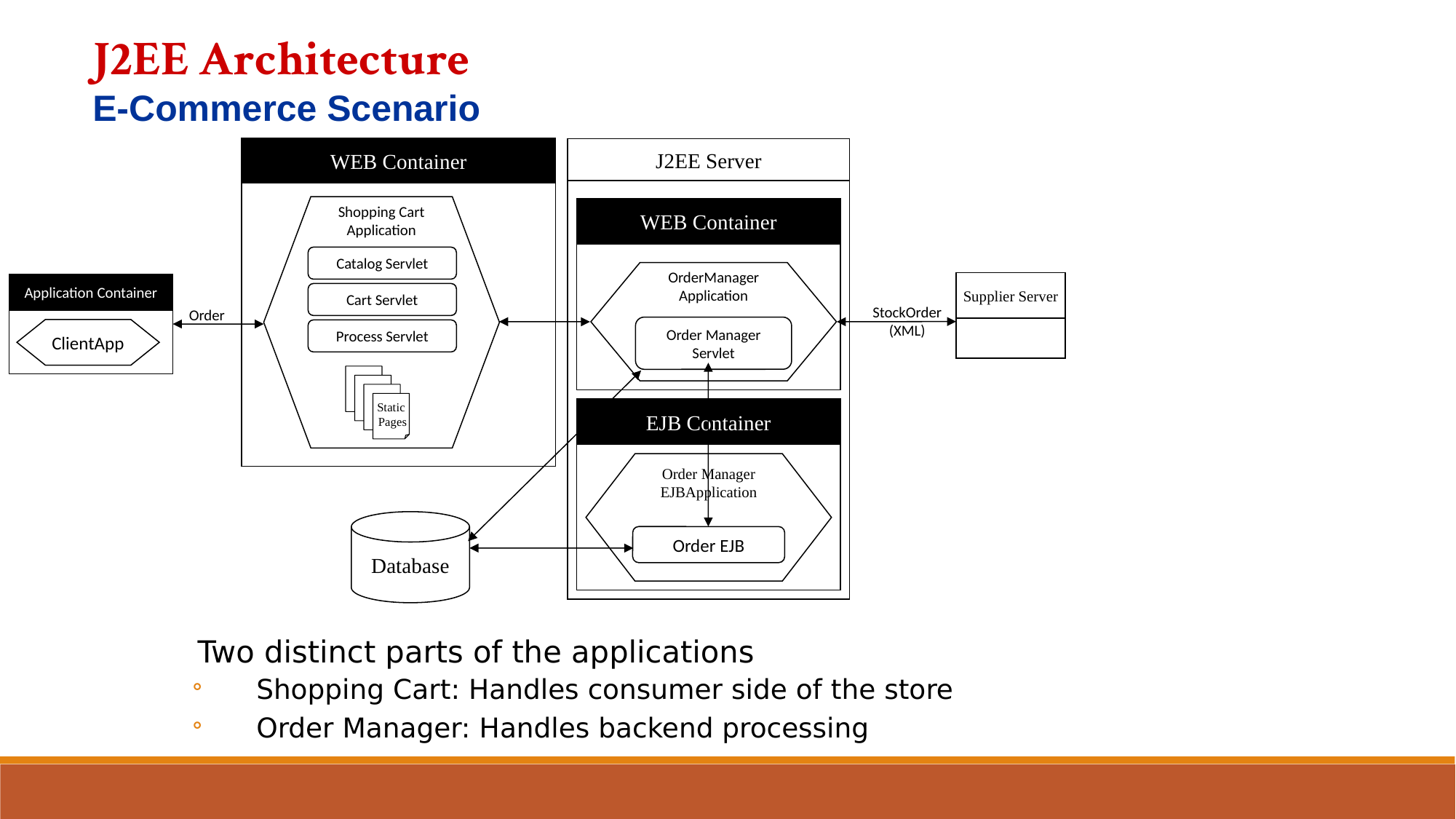

J2EE Architecture
E-Commerce Scenario
WEB Container
J2EE Server
WEB Container

Shopping Cart Application
WEB Container
WEB Container
Catalog Servlet
OrderManager Application
Supplier Server
Application Container

ClientApp

Cart Servlet
StockOrder
(XML)
Order
Order Manager
Servlet

Process Servlet

Static
 Pages
EJB Container

WEB Container

Order Manager EJBApplication

Database
Order EJB

Two distinct parts of the applications
Shopping Cart: Handles consumer side of the store
Order Manager: Handles backend processing